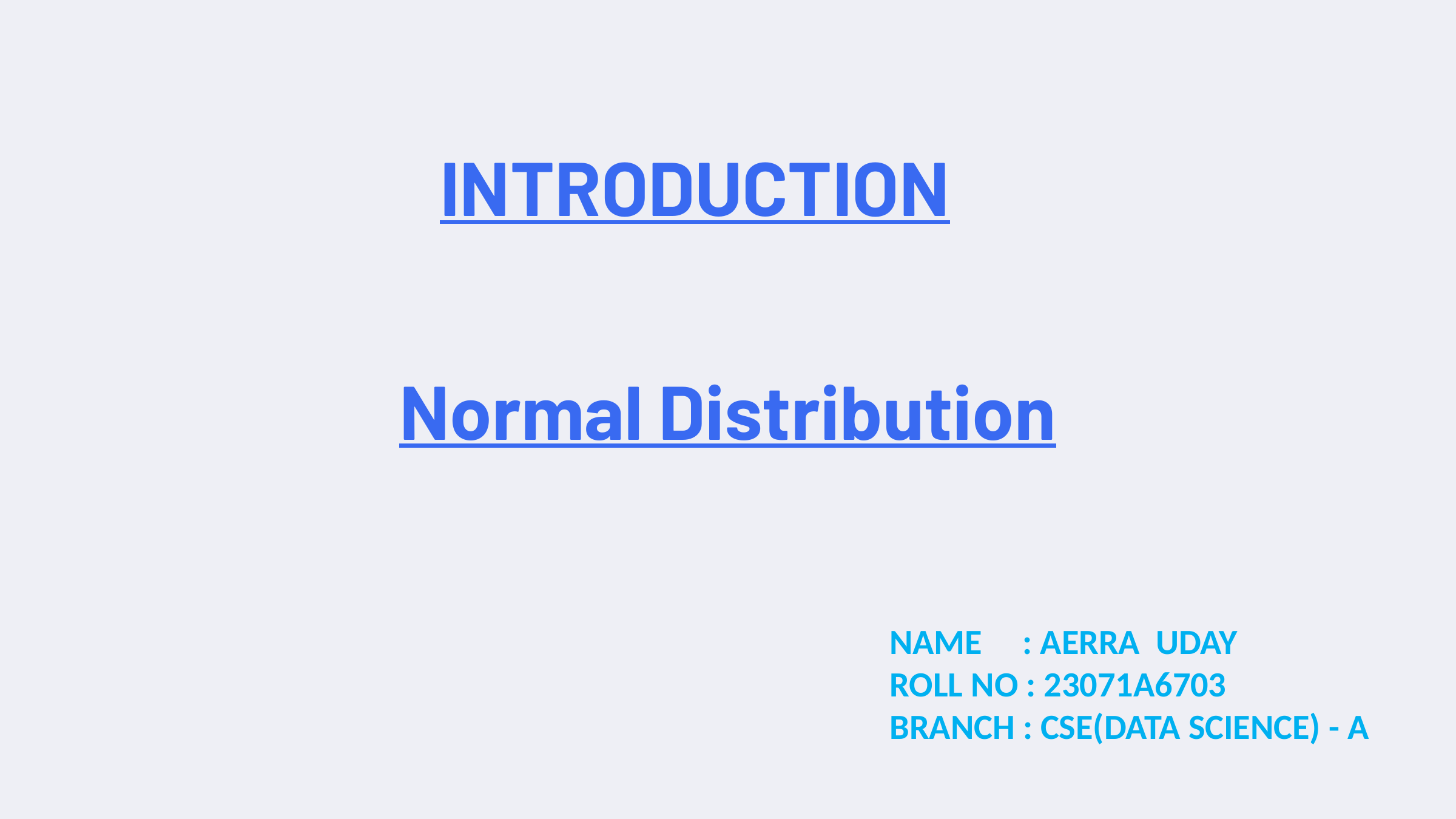

Normal Distribution
INTRODUCTION
NAME     : AERRA  UDAY
ROLL NO : 23071A6703
BRANCH : CSE(DATA SCIENCE) - A